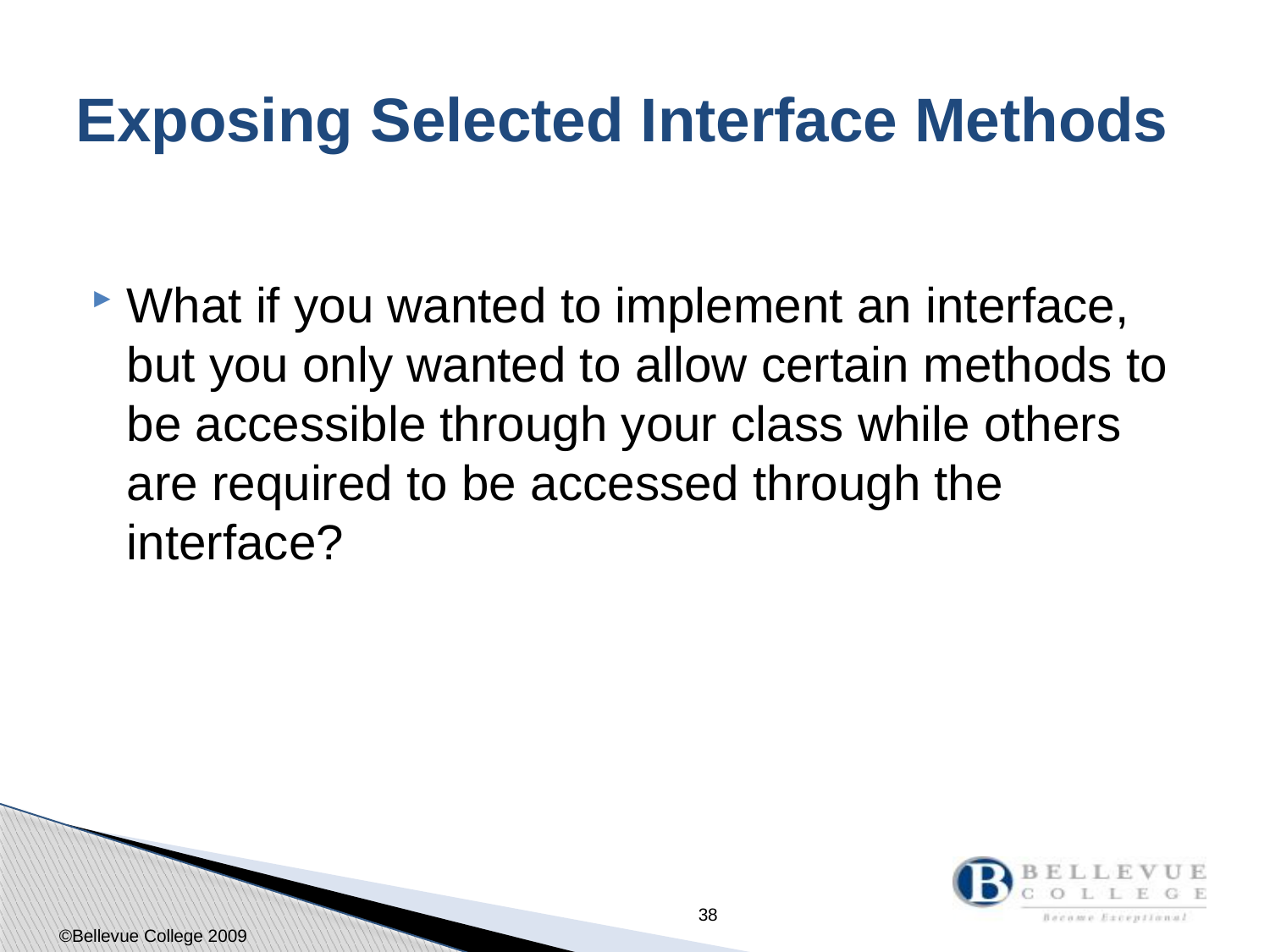

# Exposing Selected Interface Methods

What if you wanted to implement an interface, but you only wanted to allow certain methods to be accessible through your class while others are required to be accessed through the interface?
38
©Bellevue College 2009